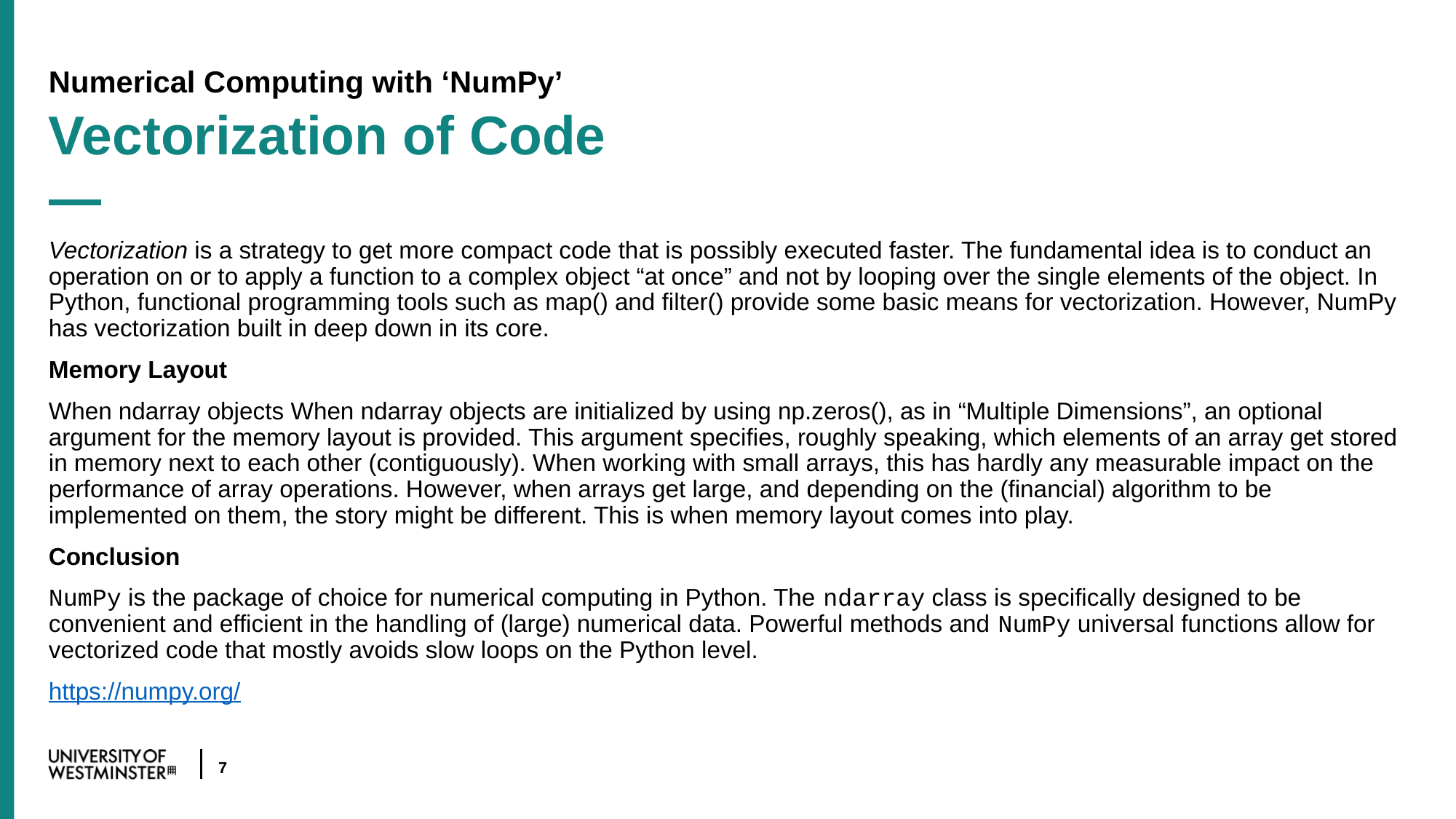

Numerical Computing with ‘NumPy’
Vectorization of Code
Vectorization is a strategy to get more compact code that is possibly executed faster. The fundamental idea is to conduct an operation on or to apply a function to a complex object “at once” and not by looping over the single elements of the object. In Python, functional programming tools such as map() and filter() provide some basic means for vectorization. However, NumPy has vectorization built in deep down in its core.
Memory Layout
When ndarray objects When ndarray objects are initialized by using np.zeros(), as in “Multiple Dimensions”, an optional argument for the memory layout is provided. This argument specifies, roughly speaking, which elements of an array get stored in memory next to each other (contiguously). When working with small arrays, this has hardly any measurable impact on the performance of array operations. However, when arrays get large, and depending on the (financial) algorithm to be implemented on them, the story might be different. This is when memory layout comes into play.
Conclusion
NumPy is the package of choice for numerical computing in Python. The ndarray class is specifically designed to be convenient and efficient in the handling of (large) numerical data. Powerful methods and NumPy universal functions allow for vectorized code that mostly avoids slow loops on the Python level.
https://numpy.org/